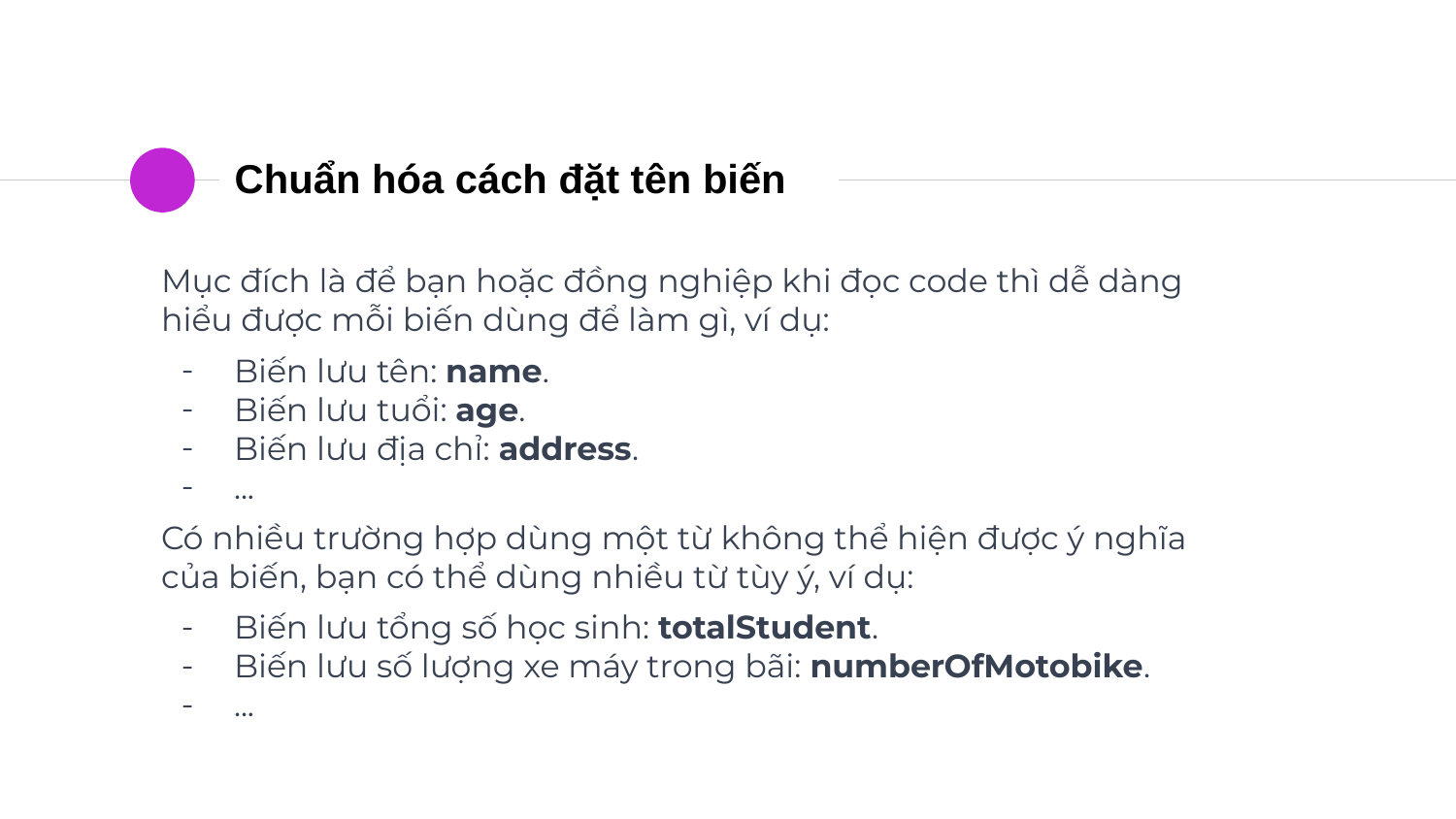

# Chuẩn hóa cách đặt tên biến
Mục đích là để bạn hoặc đồng nghiệp khi đọc code thì dễ dàng hiểu được mỗi biến dùng để làm gì, ví dụ:
Biến lưu tên: name.
Biến lưu tuổi: age.
Biến lưu địa chỉ: address.
...
Có nhiều trường hợp dùng một từ không thể hiện được ý nghĩa của biến, bạn có thể dùng nhiều từ tùy ý, ví dụ:
Biến lưu tổng số học sinh: totalStudent.
Biến lưu số lượng xe máy trong bãi: numberOfMotobike.
...